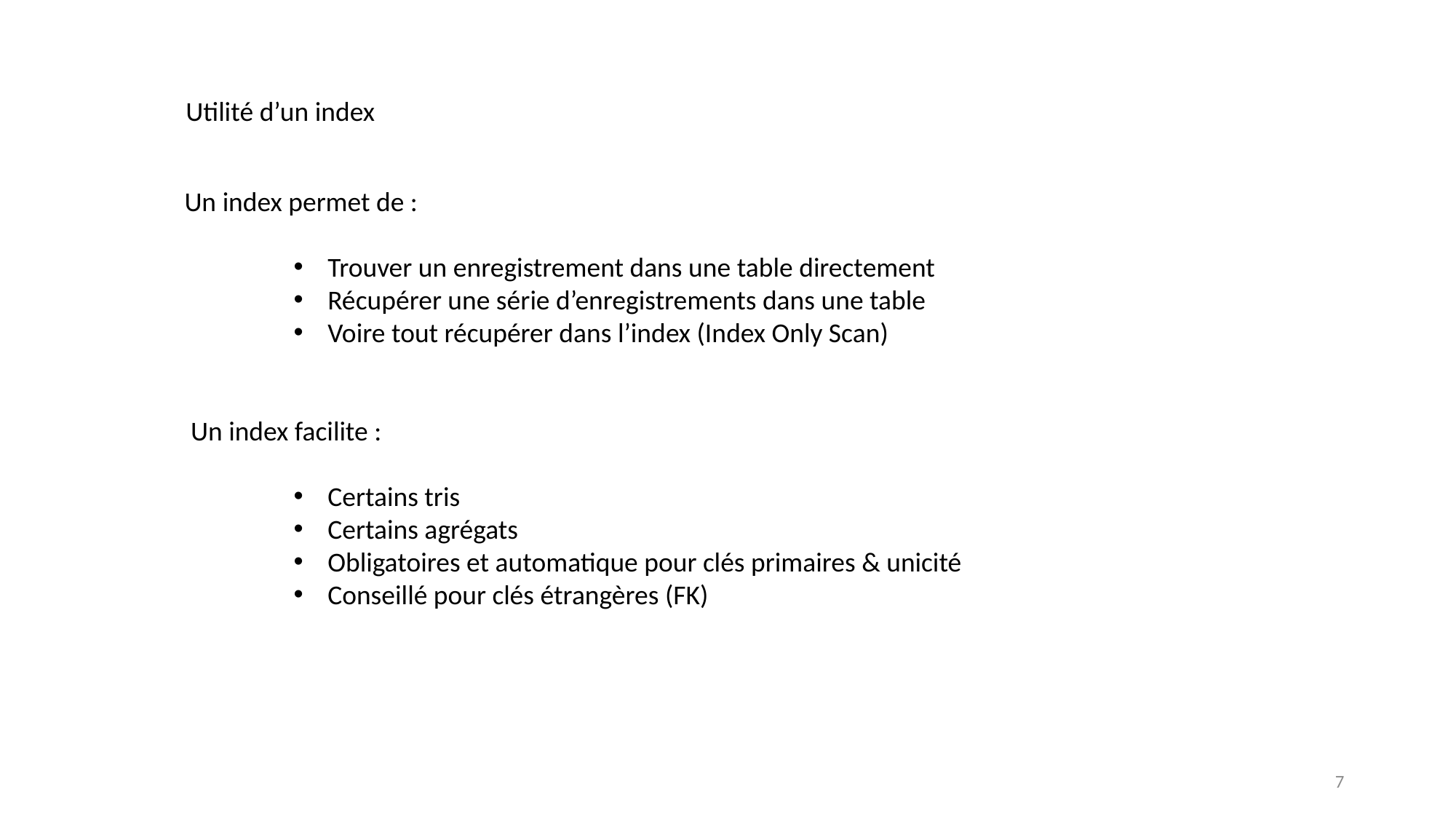

Utilité d’un index
Un index permet de :

Trouver un enregistrement dans une table directement
Récupérer une série d’enregistrements dans une table
Voire tout récupérer dans l’index (Index Only Scan)

 Un index facilite :

Certains tris
Certains agrégats
Obligatoires et automatique pour clés primaires & unicité
Conseillé pour clés étrangères (FK)
7